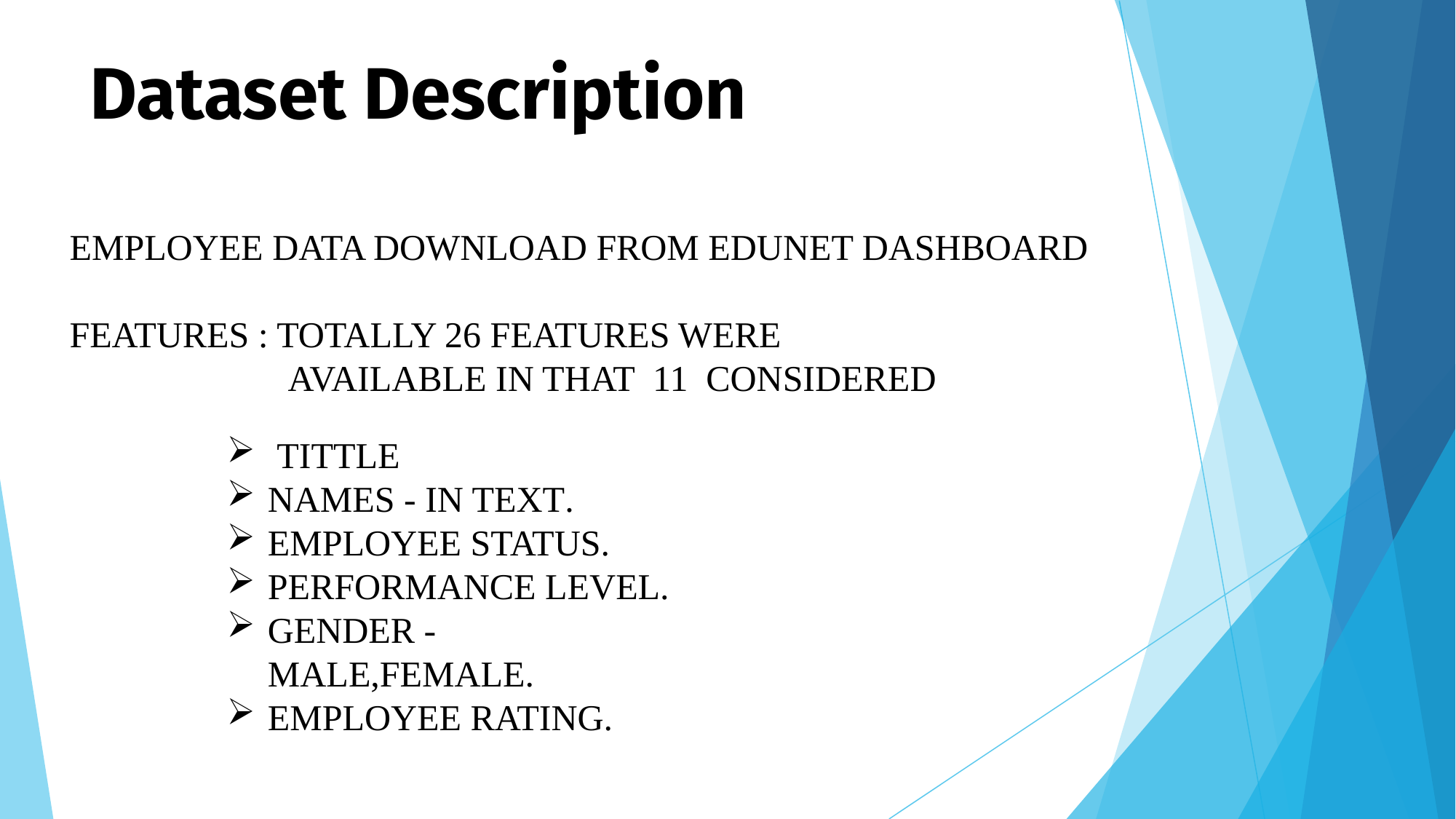

# Dataset Description
EMPLOYEE DATA DOWNLOAD FROM EDUNET DASHBOARD

FEATURES : TOTALLY 26 FEATURES WERE
                        AVAILABLE IN THAT  11  CONSIDERED

 TITTLE
NAMES - IN TEXT.
EMPLOYEE STATUS.
PERFORMANCE LEVEL.
GENDER - MALE,FEMALE.
EMPLOYEE RATING.